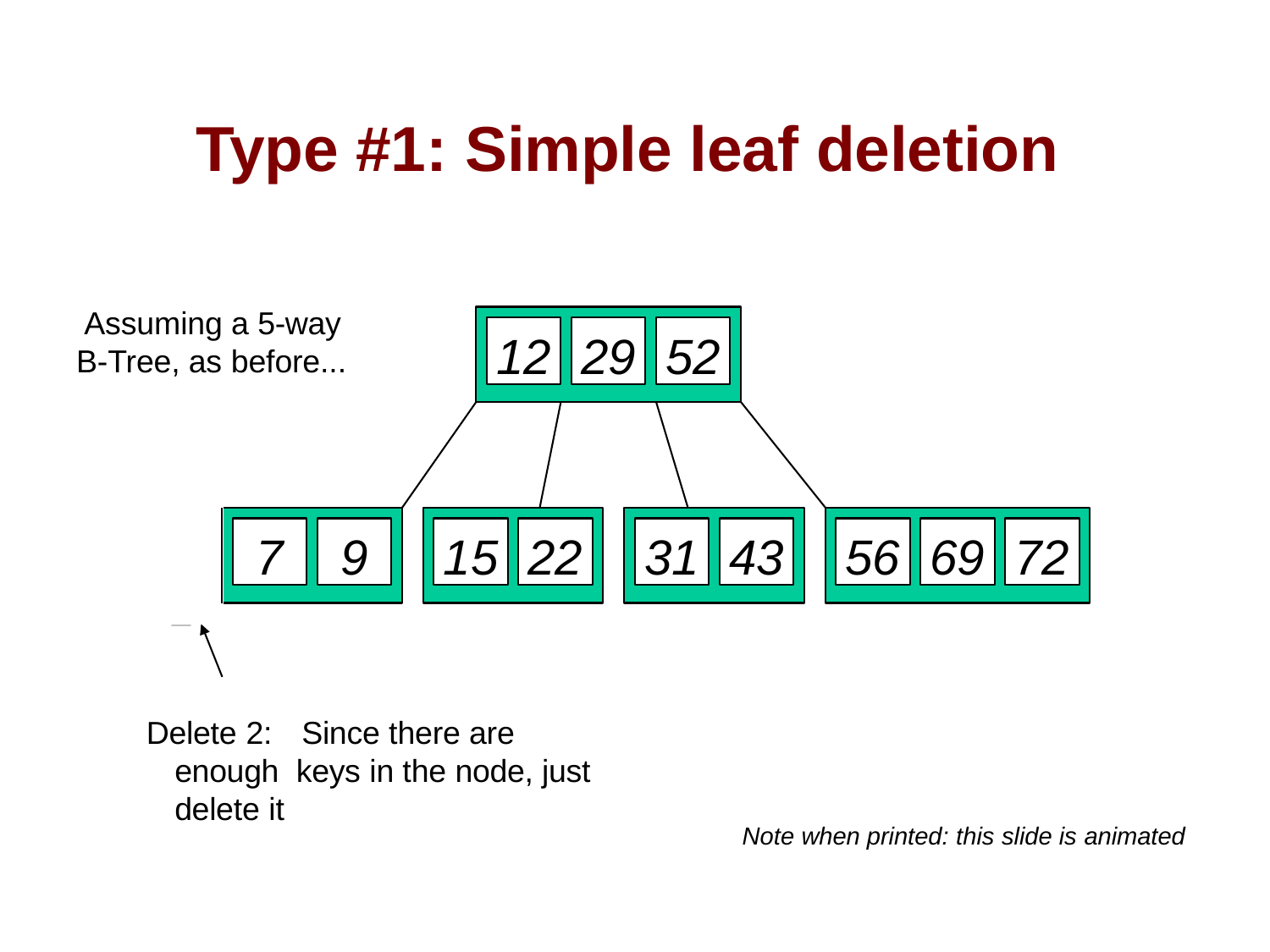

# Type #1: Simple leaf deletion
Assuming a 5-way  B-Tree, as before...

12
29
52

7
9
15
22
31
43
56
69
72
22

Delete 2:	Since there are enough  keys in the node, just delete it
Note when printed: this slide is animated